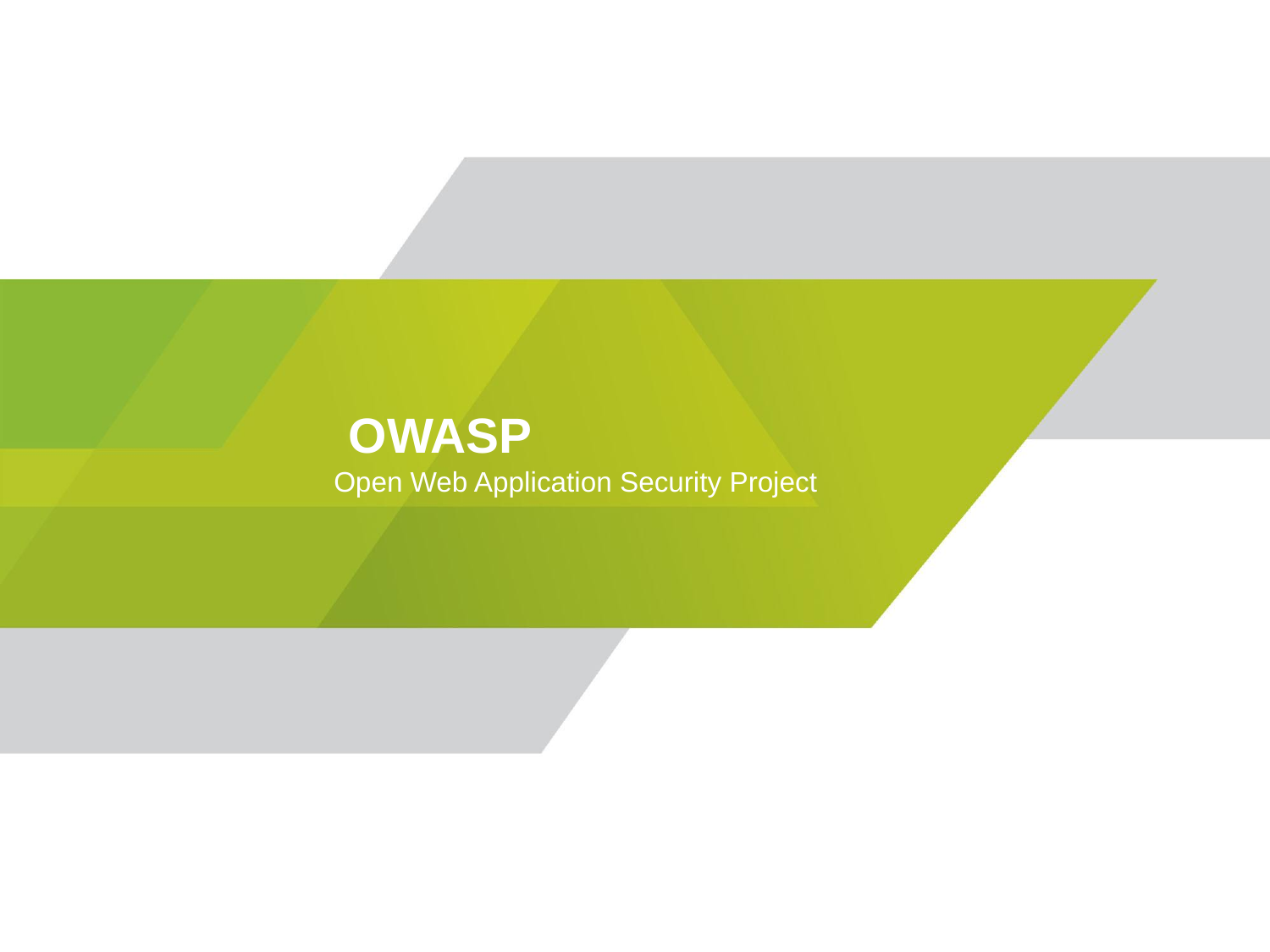

# OWASP
Open Web Application Security Project